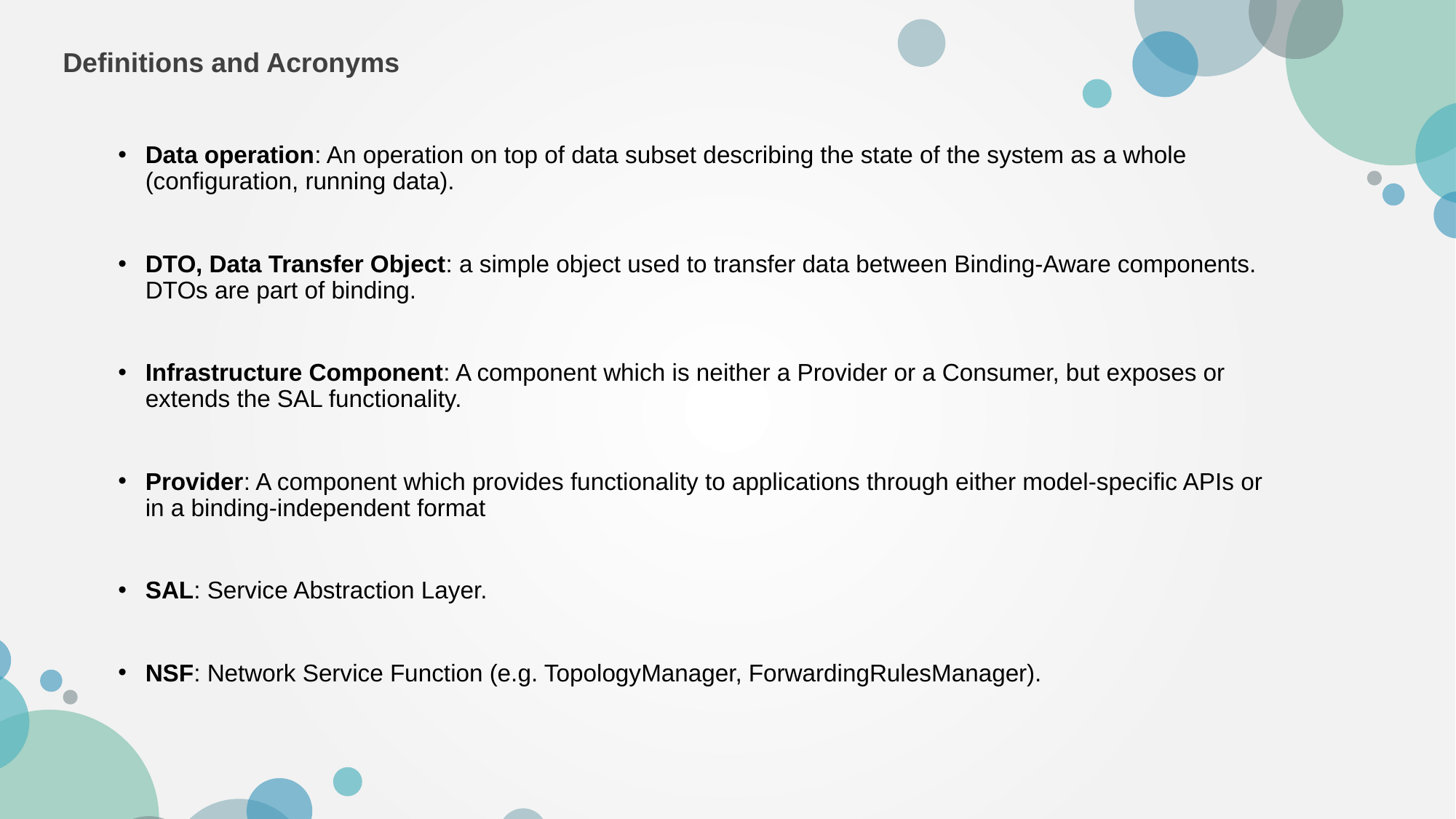

Definitions and Acronyms
Data operation: An operation on top of data subset describing the state of the system as a whole (configuration, running data).

DTO, Data Transfer Object: a simple object used to transfer data between Binding-Aware components. DTOs are part of binding.

Infrastructure Component: A component which is neither a Provider or a Consumer, but exposes or extends the SAL functionality.

Provider: A component which provides functionality to applications through either model-specific APIs or in a binding-independent format

SAL: Service Abstraction Layer.

NSF: Network Service Function (e.g. TopologyManager, ForwardingRulesManager).